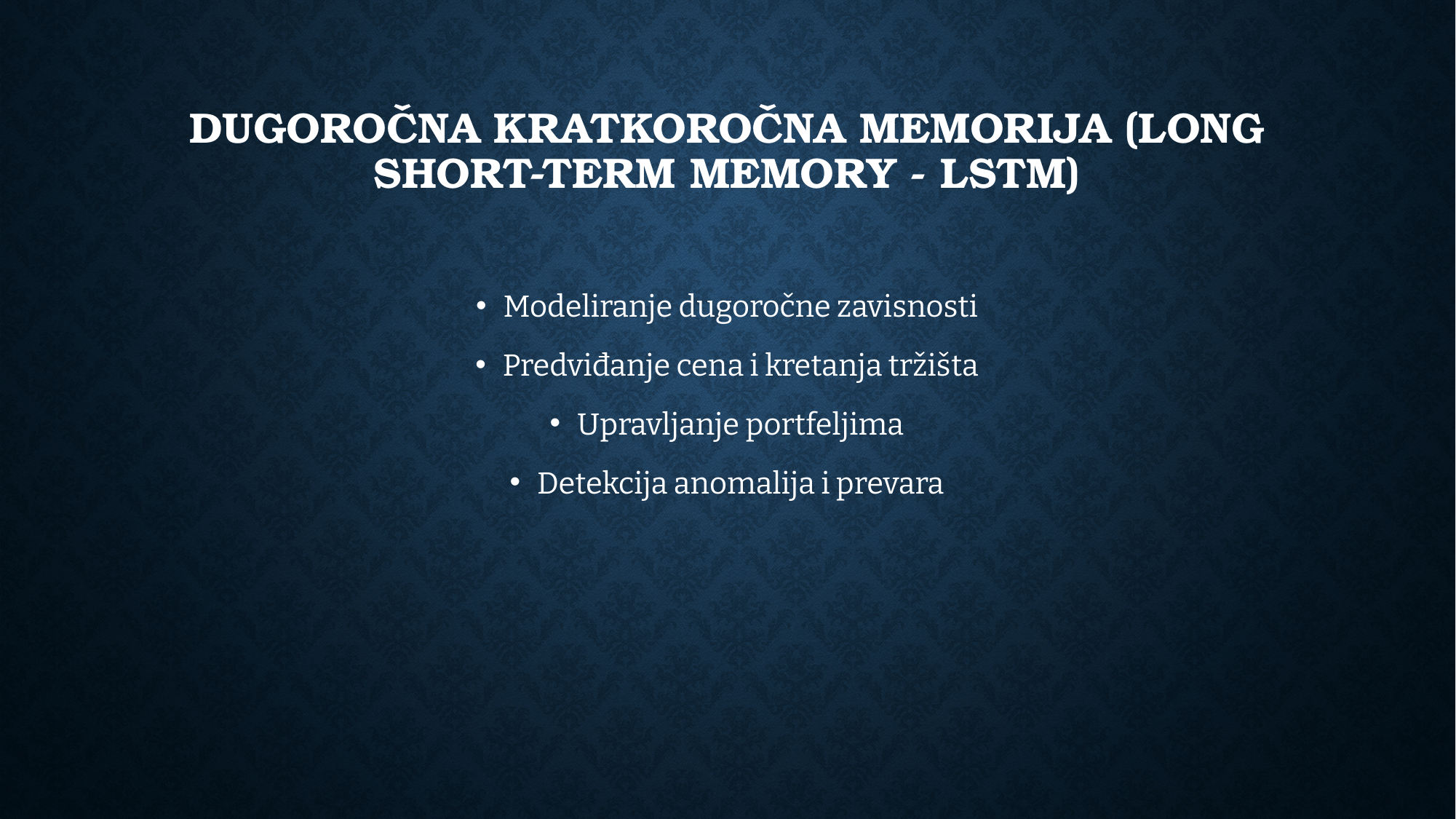

# Dugoročna kratkoročna memorija (Long Short-Term Memory - LSTM)
Modeliranje dugoročne zavisnosti
Predviđanje cena i kretanja tržišta
Upravljanje portfeljima
Detekcija anomalija i prevara